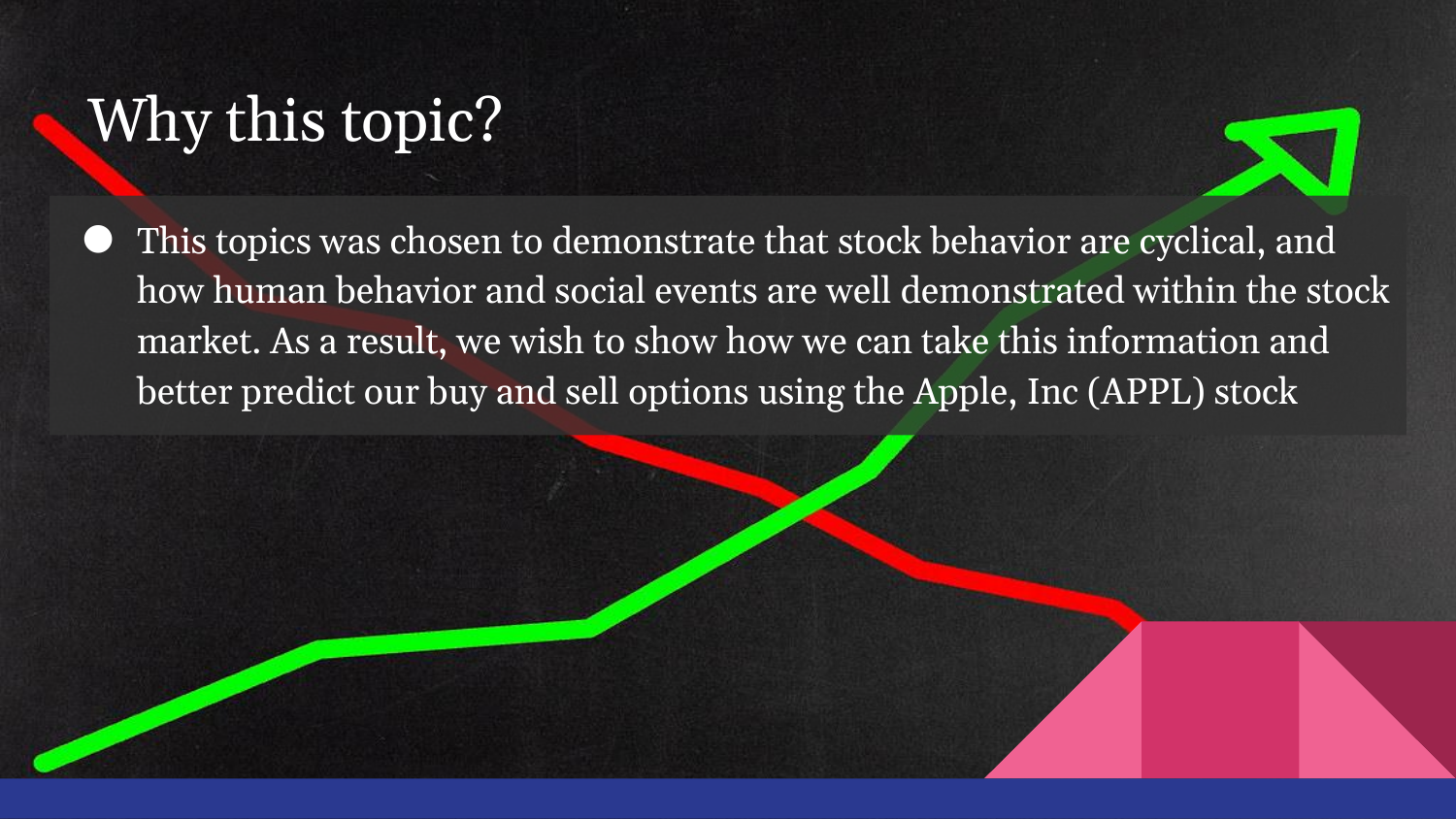

# Why this topic?
This topics was chosen to demonstrate that stock behavior are cyclical, and how human behavior and social events are well demonstrated within the stock market. As a result, we wish to show how we can take this information and better predict our buy and sell options using the Apple, Inc (APPL) stock